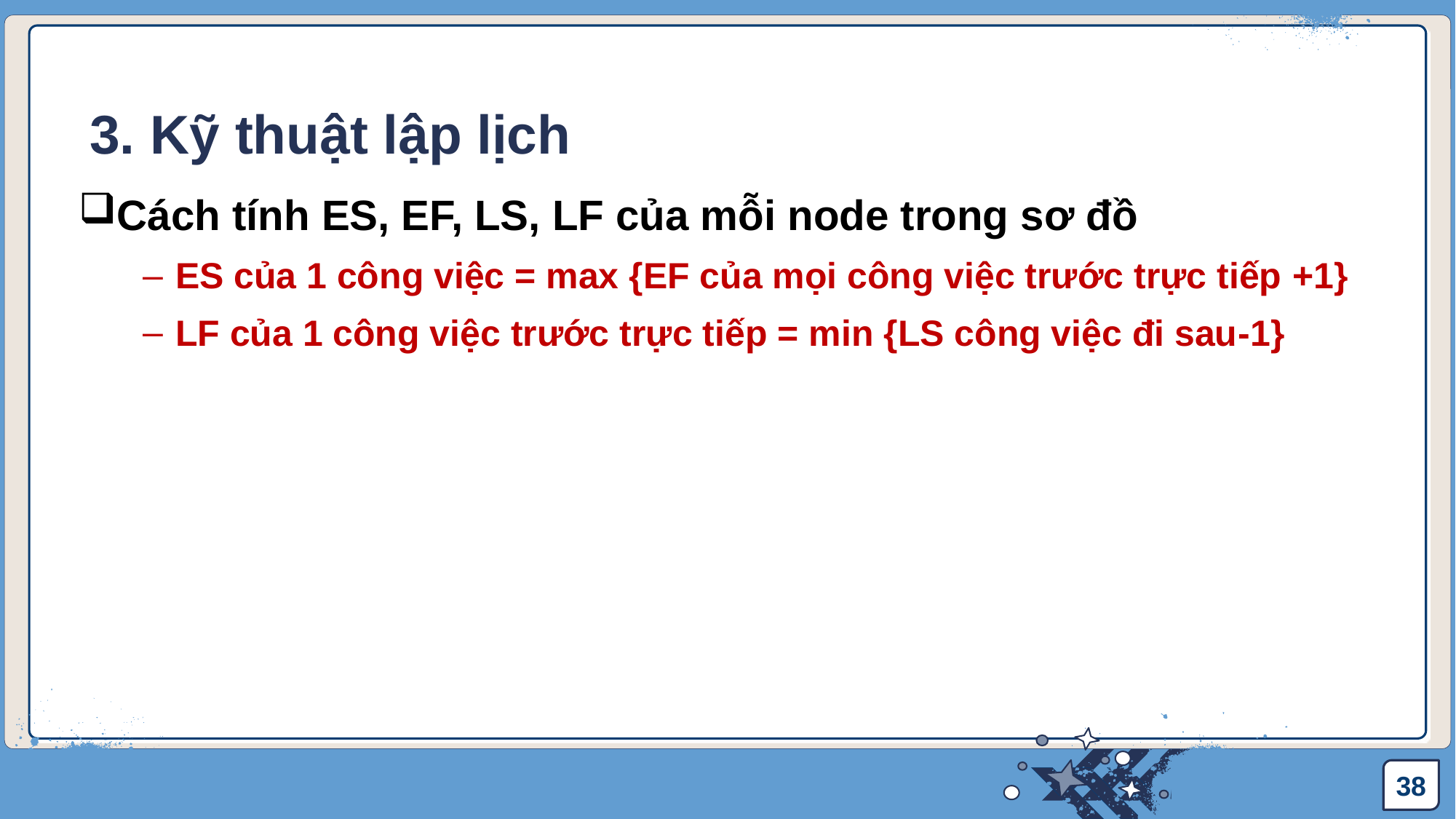

# 3. Kỹ thuật lập lịch
Cách tính ES, EF, LS, LF của mỗi node trong sơ đồ
ES của 1 công việc = max {EF của mọi công việc trước trực tiếp +1}
LF của 1 công việc trước trực tiếp = min {LS công việc đi sau-1}

38